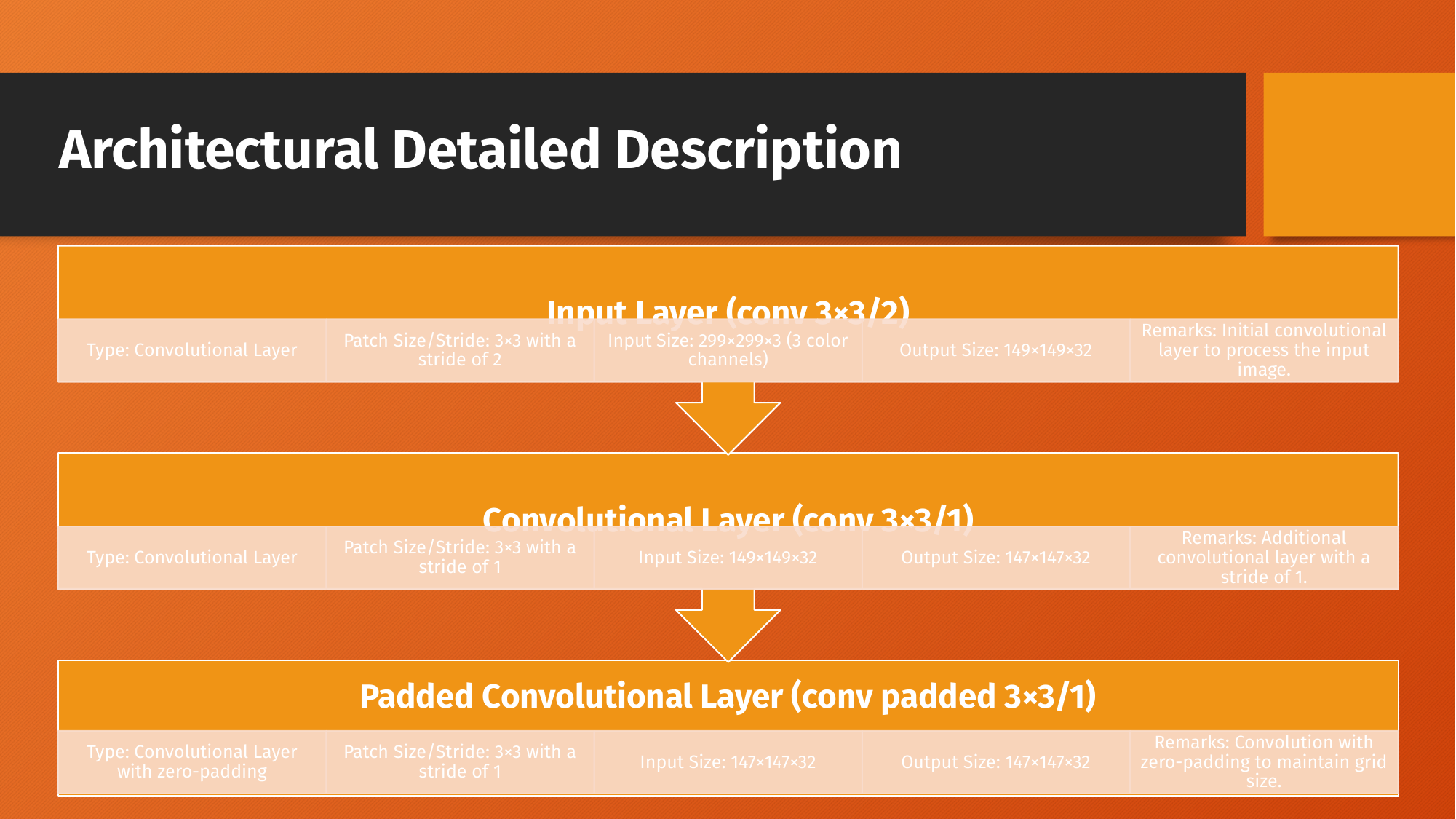

# Architectural Detailed Description
Padded Convolutional Layer (conv padded 3×3/1)
Type: Convolutional Layer with zero-padding
Patch Size/Stride: 3×3 with a stride of 1
Input Size: 147×147×32
Output Size: 147×147×32
Remarks: Convolution with zero-padding to maintain grid size.
Convolutional Layer (conv 3×3/1)
Type: Convolutional Layer
Patch Size/Stride: 3×3 with a stride of 1
Input Size: 149×149×32
Output Size: 147×147×32
Remarks: Additional convolutional layer with a stride of 1.
Input Layer (conv 3×3/2)
Type: Convolutional Layer
Patch Size/Stride: 3×3 with a stride of 2
Input Size: 299×299×3 (3 color channels)
Output Size: 149×149×32
Remarks: Initial convolutional layer to process the input image.